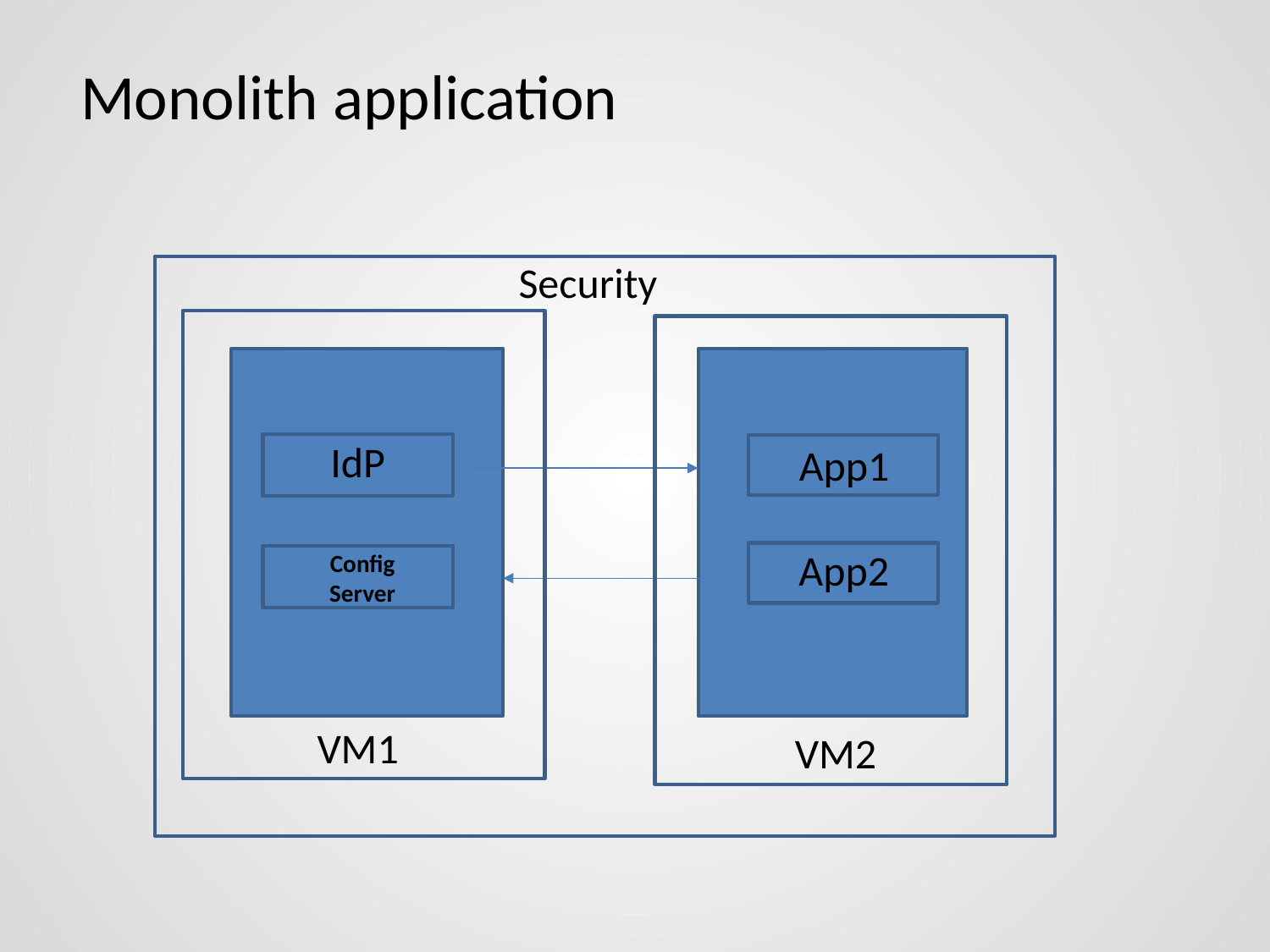

# Monolith application
Security

IdP
App1

App2
Config Server

VM1
VM2